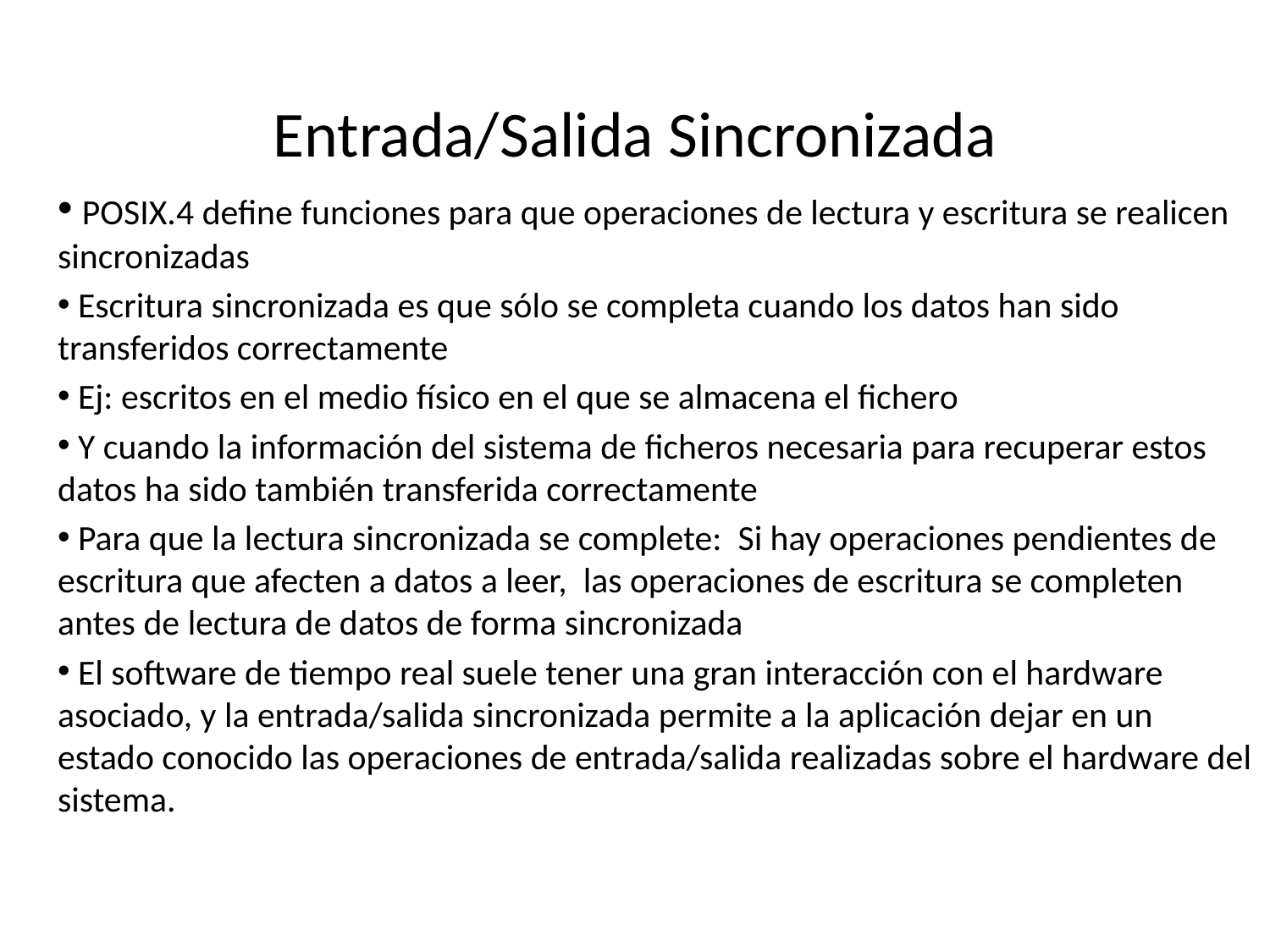

# Entrada/Salida Sincronizada
 POSIX.4 define funciones para que operaciones de lectura y escritura se realicen sincronizadas
 Escritura sincronizada es que sólo se completa cuando los datos han sido transferidos correctamente
 Ej: escritos en el medio físico en el que se almacena el fichero
 Y cuando la información del sistema de ficheros necesaria para recuperar estos datos ha sido también transferida correctamente
 Para que la lectura sincronizada se complete:  Si hay operaciones pendientes de escritura que afecten a datos a leer,  las operaciones de escritura se completen antes de lectura de datos de forma sincronizada
 El software de tiempo real suele tener una gran interacción con el hardware asociado, y la entrada/salida sincronizada permite a la aplicación dejar en un estado conocido las operaciones de entrada/salida realizadas sobre el hardware del sistema.